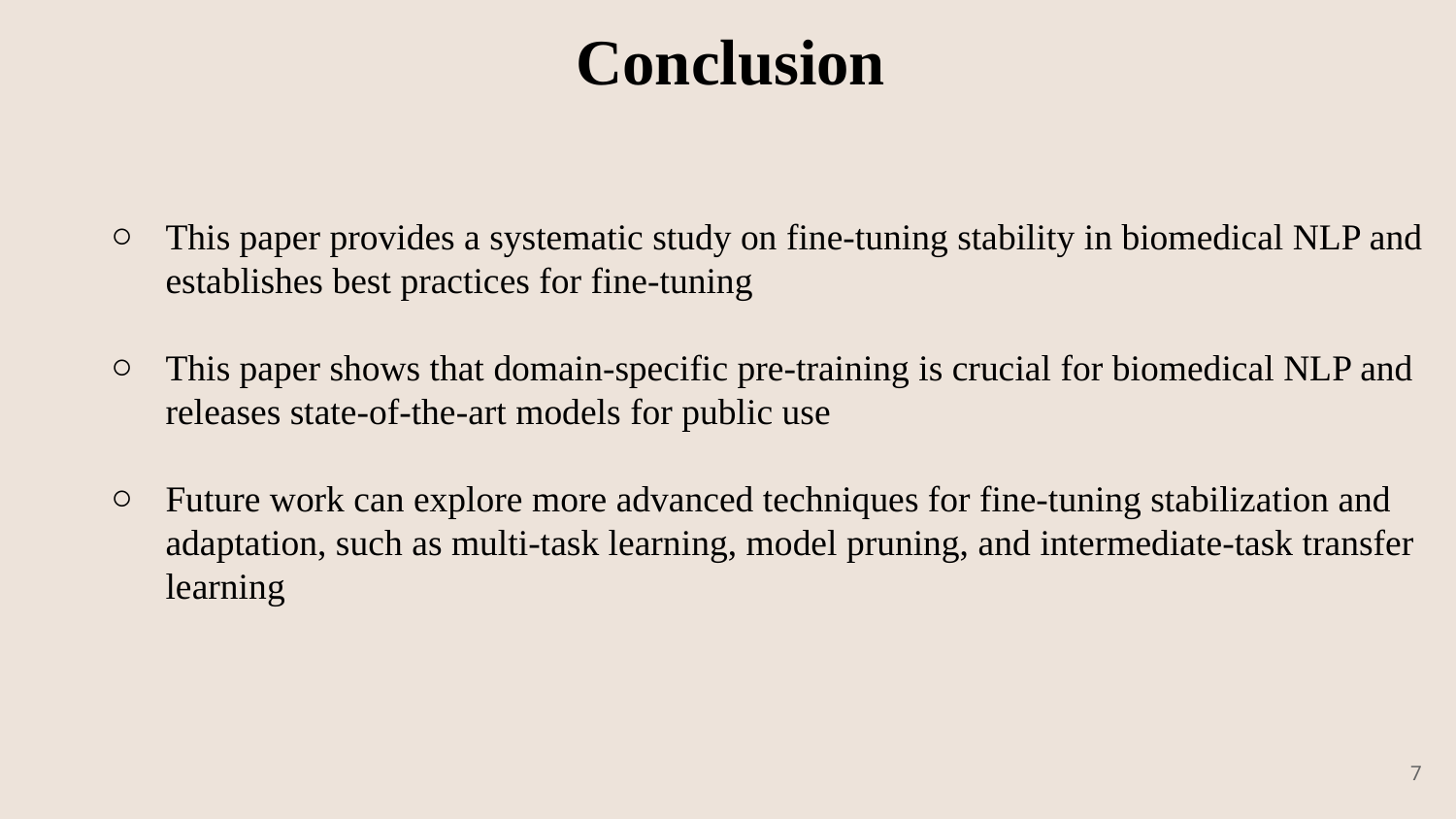

Conclusion

This paper provides a systematic study on fine-tuning stability in biomedical NLP and establishes best practices for fine-tuning

This paper shows that domain-specific pre-training is crucial for biomedical NLP and releases state-of-the-art models for public use

Future work can explore more advanced techniques for fine-tuning stabilization and adaptation, such as multi-task learning, model pruning, and intermediate-task transfer learning
7